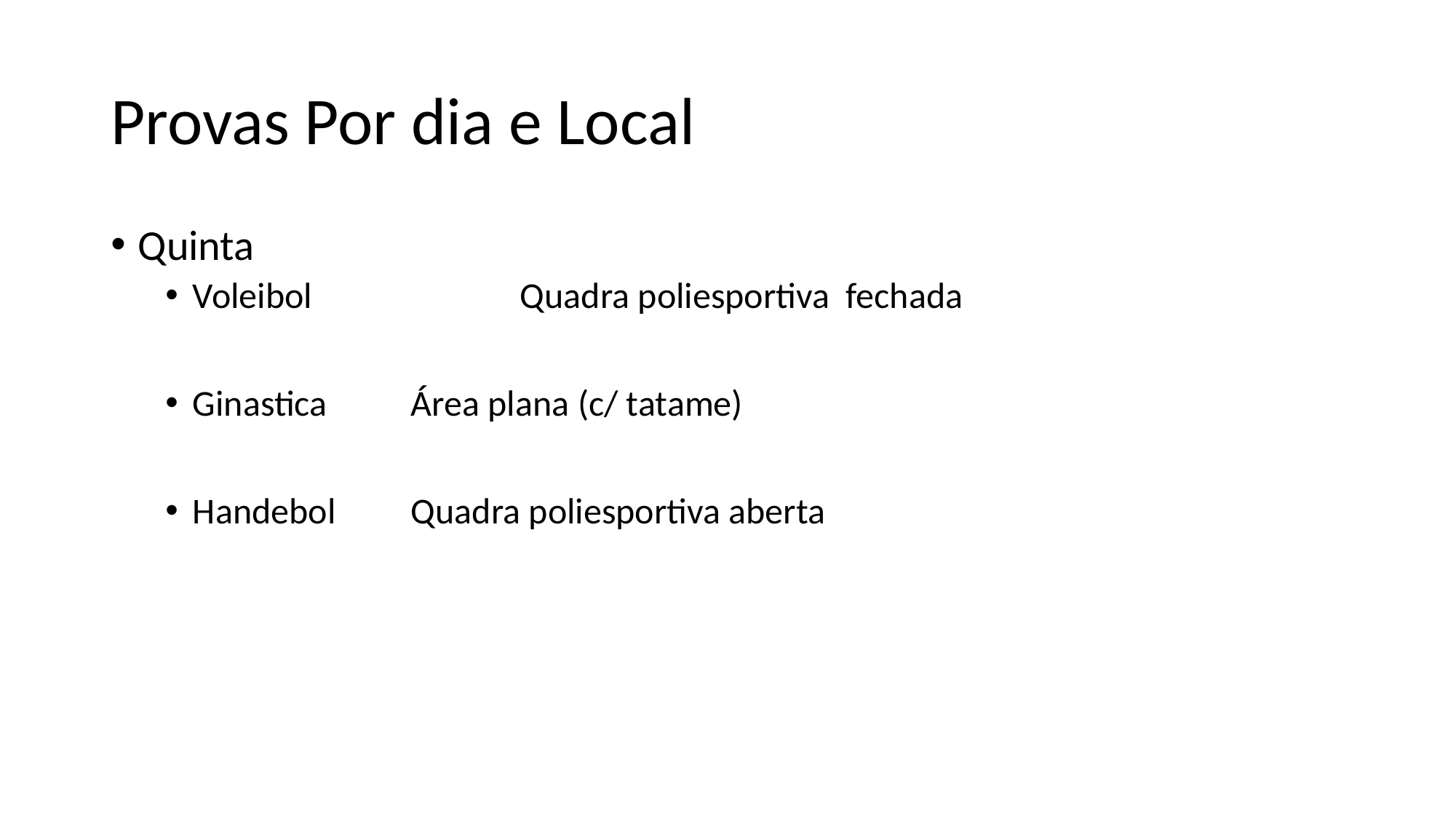

# Provas Por dia e Local
Quinta
Voleibol 		Quadra poliesportiva  fechada

Ginastica 	Área plana (c/ tatame)

Handebol	Quadra poliesportiva aberta